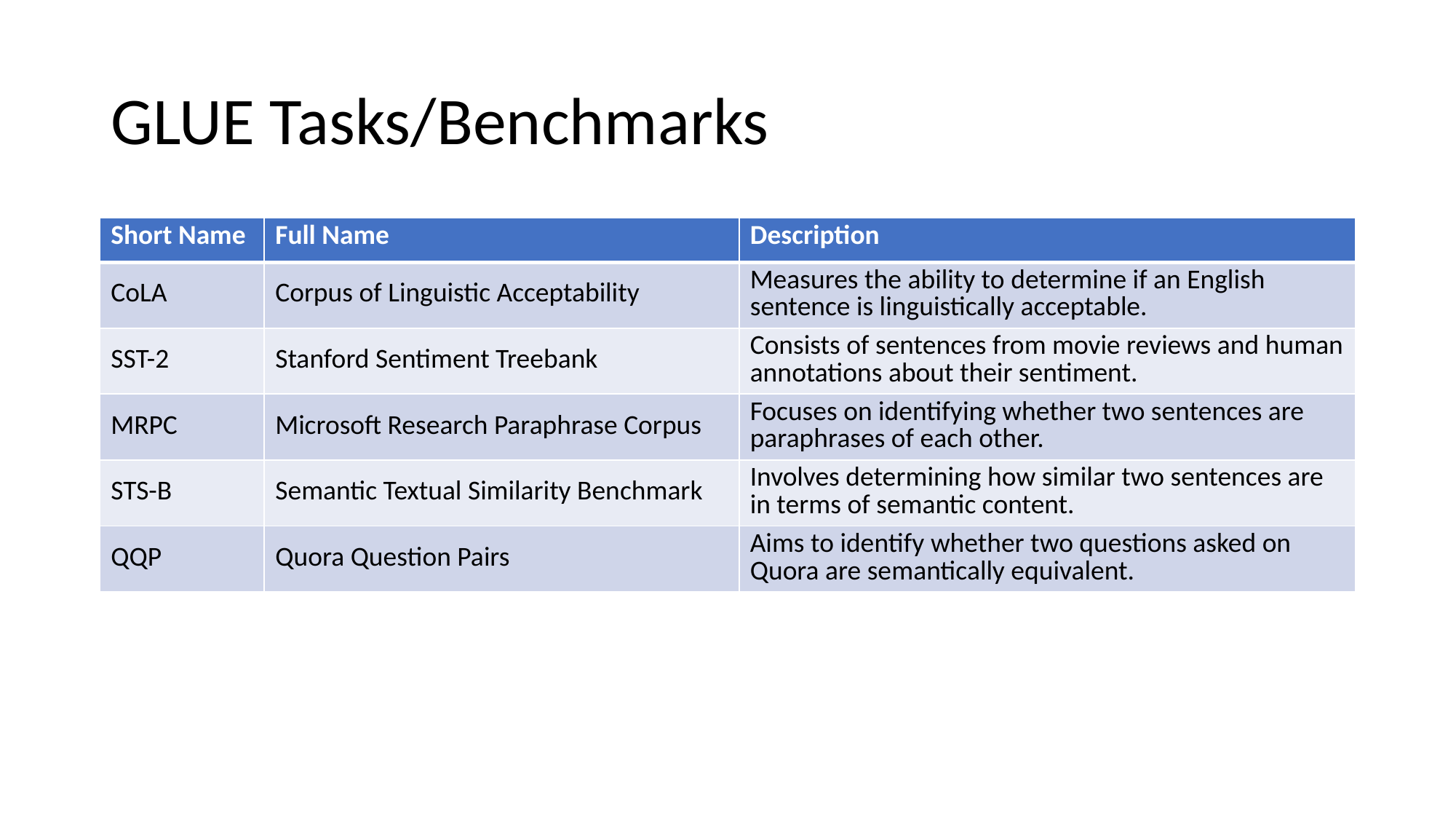

# GLUE Tasks/Benchmarks
| Short Name | Full Name | Description |
| --- | --- | --- |
| CoLA | Corpus of Linguistic Acceptability | Measures the ability to determine if an English sentence is linguistically acceptable. |
| SST-2 | Stanford Sentiment Treebank | Consists of sentences from movie reviews and human annotations about their sentiment. |
| MRPC | Microsoft Research Paraphrase Corpus | Focuses on identifying whether two sentences are paraphrases of each other. |
| STS-B | Semantic Textual Similarity Benchmark | Involves determining how similar two sentences are in terms of semantic content. |
| QQP | Quora Question Pairs | Aims to identify whether two questions asked on Quora are semantically equivalent. |